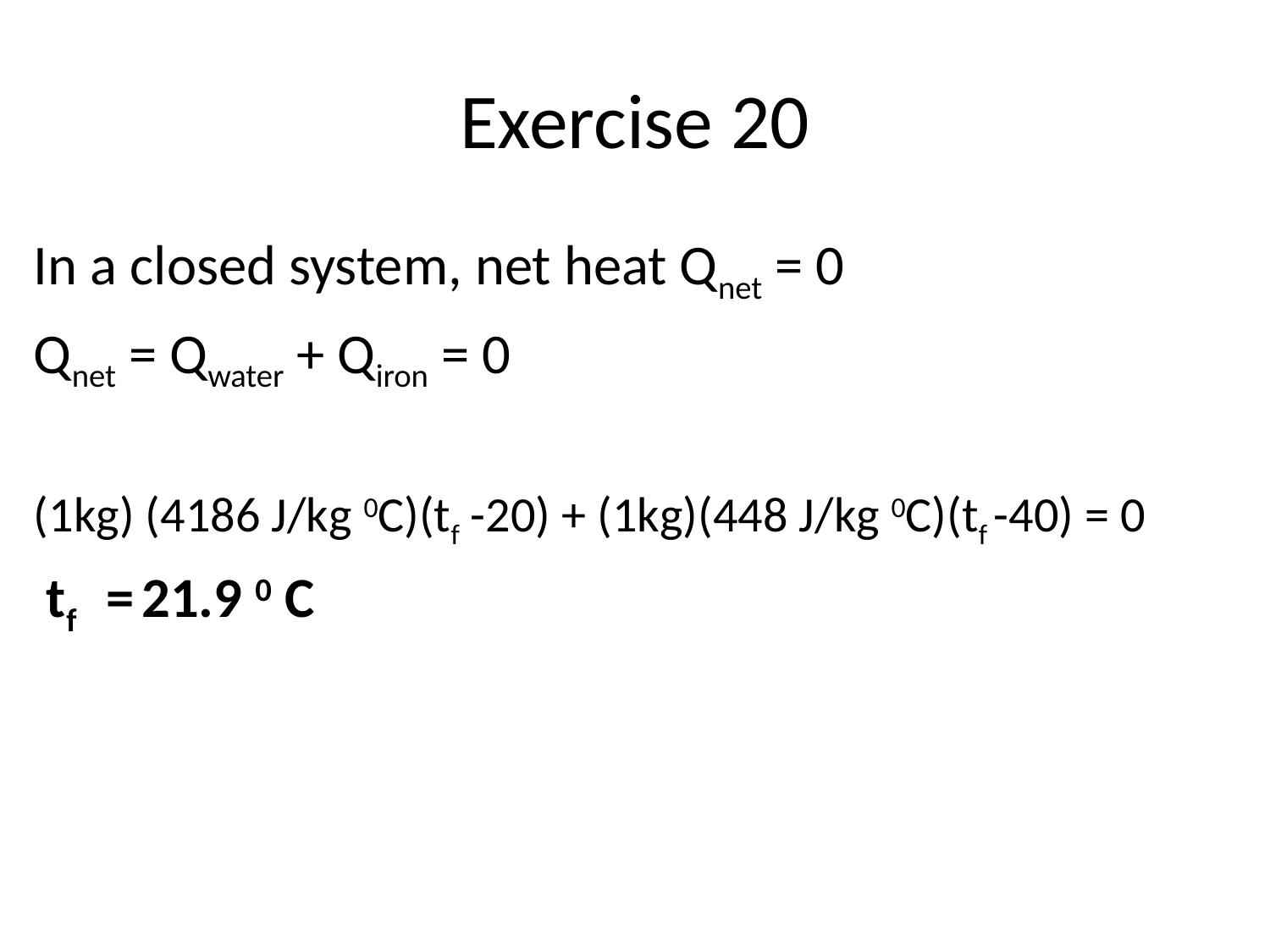

# Exercise 20
In a closed system, net heat Qnet = 0
Qnet = Qwater + Qiron = 0

(1kg) (4186 J/kg 0C)(tf -20) + (1kg)(448 J/kg 0C)(tf -40) = 0
 tf    = 21.9 0 C